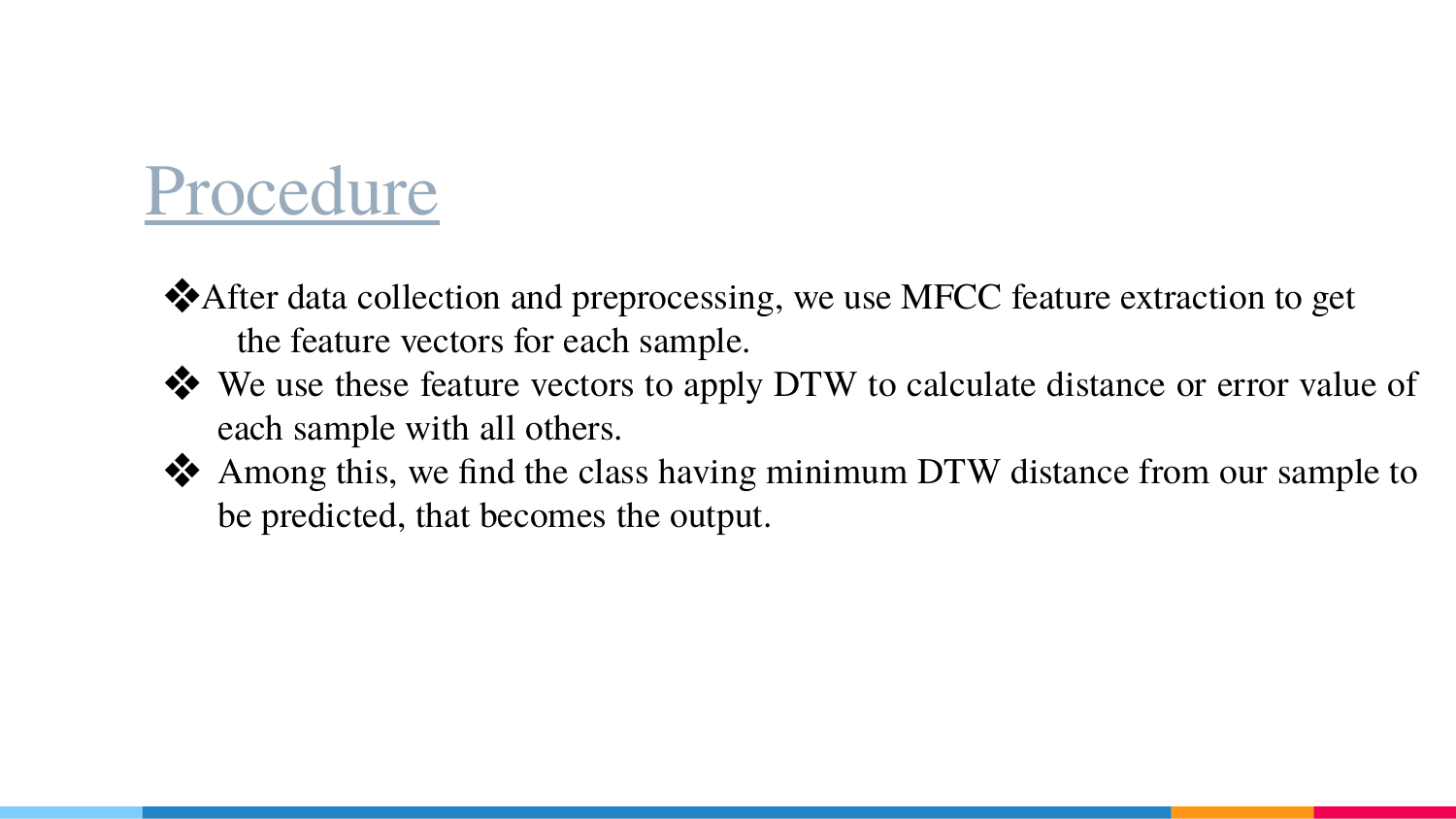

# Procedure
After data collection and preprocessing, we use MFCC feature extraction to get
          the feature vectors for each sample.
We use these feature vectors to apply DTW to calculate distance or error value of each sample with all others.
Among this, we find the class having minimum DTW distance from our sample to be predicted, that becomes the output.